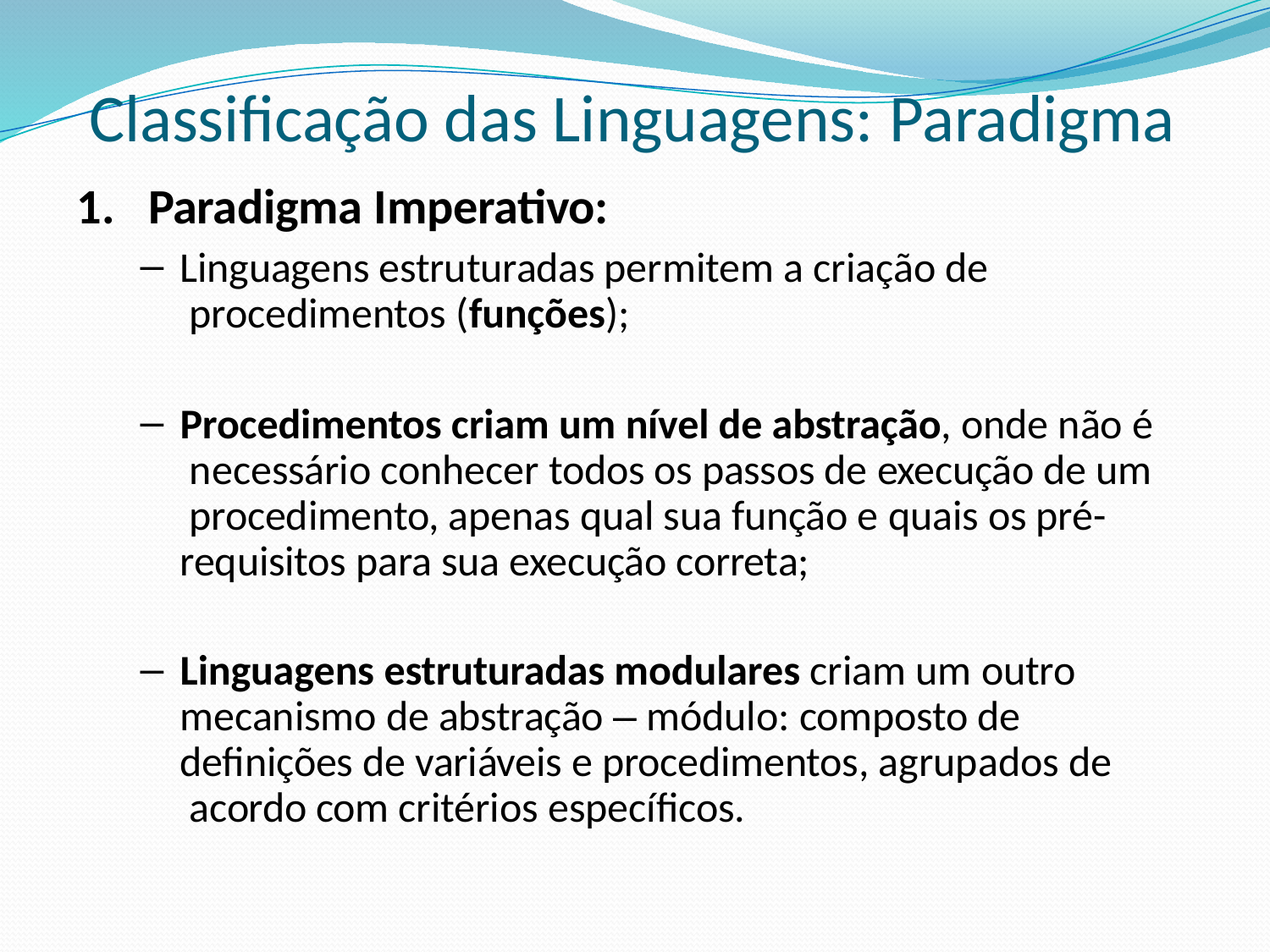

# Classificação das Linguagens: Paradigma
Paradigma Imperativo:
Linguagens estruturadas permitem a criação de  procedimentos (funções);

Procedimentos criam um nível de abstração, onde não é  necessário conhecer todos os passos de execução de um  procedimento, apenas qual sua função e quais os pré-  requisitos para sua execução correta;

Linguagens estruturadas modulares criam um outro  mecanismo de abstração – módulo: composto de  definições de variáveis e procedimentos, agrupados de  acordo com critérios específicos.